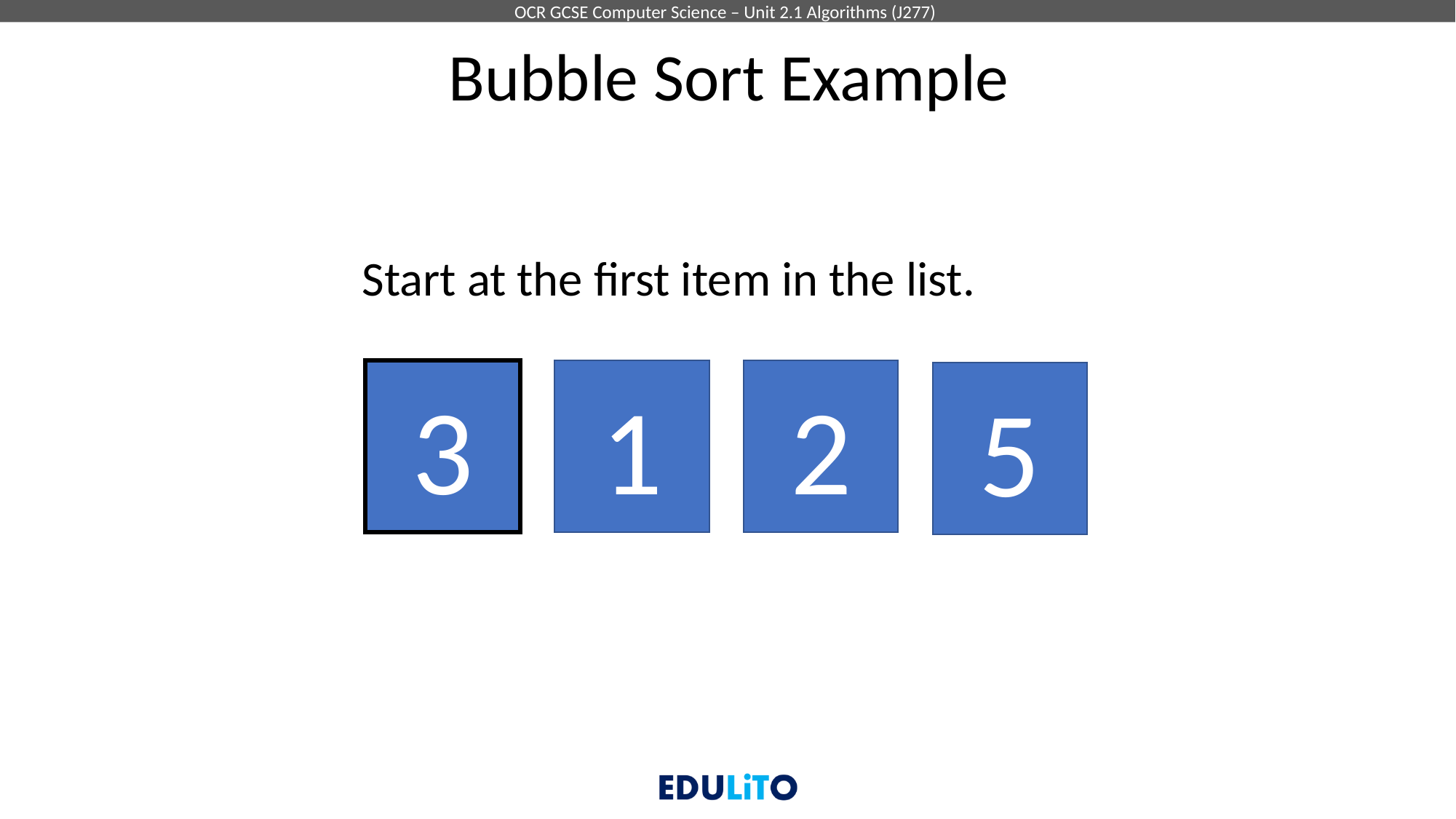

# Bubble Sort Example
Start at the first item in the list.
3
1
2
5